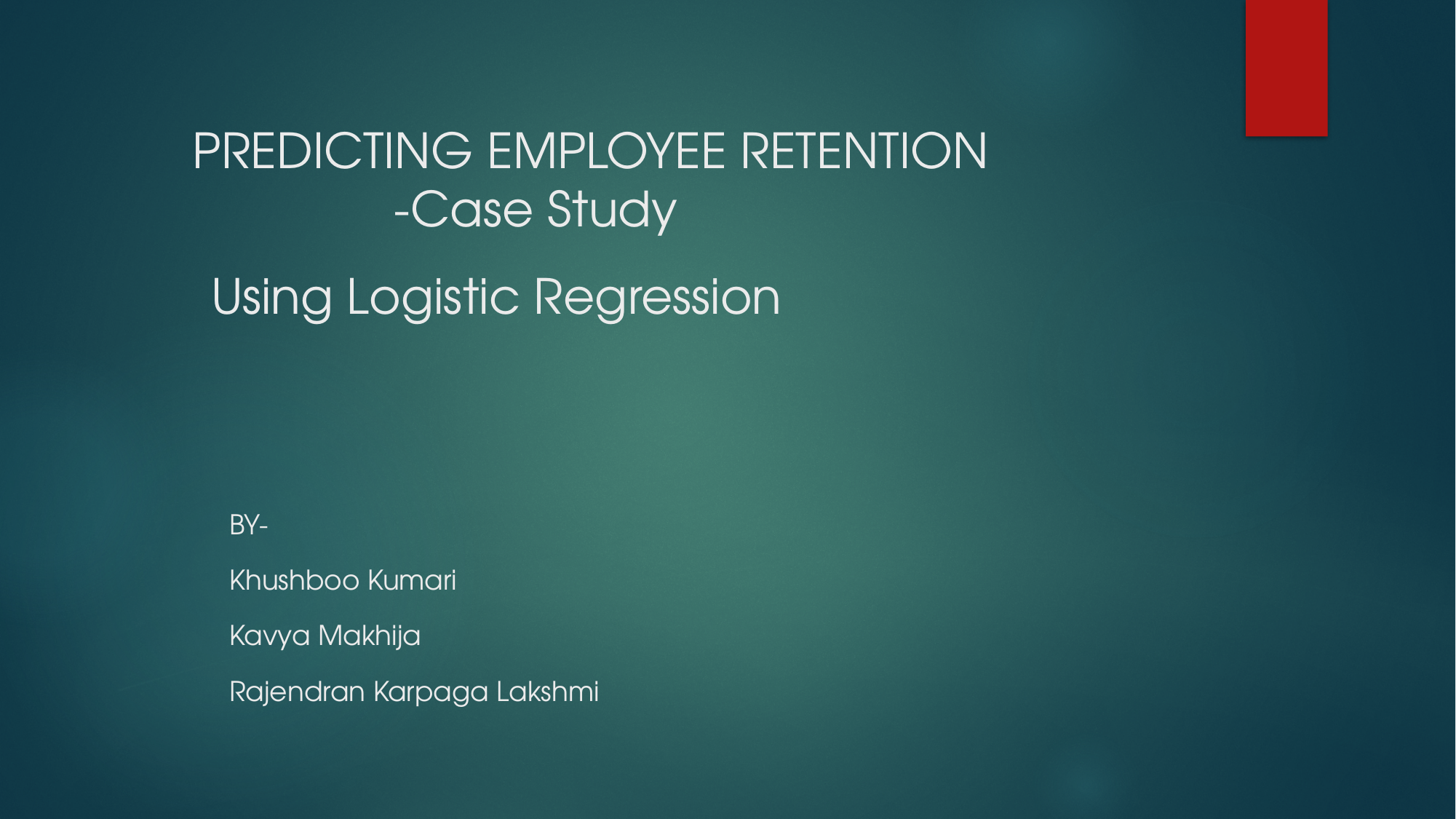

# PREDICTING EMPLOYEE RETENTION -Case Study
Using Logistic Regression
BY-
Khushboo Kumari
Kavya Makhija
Rajendran Karpaga Lakshmi